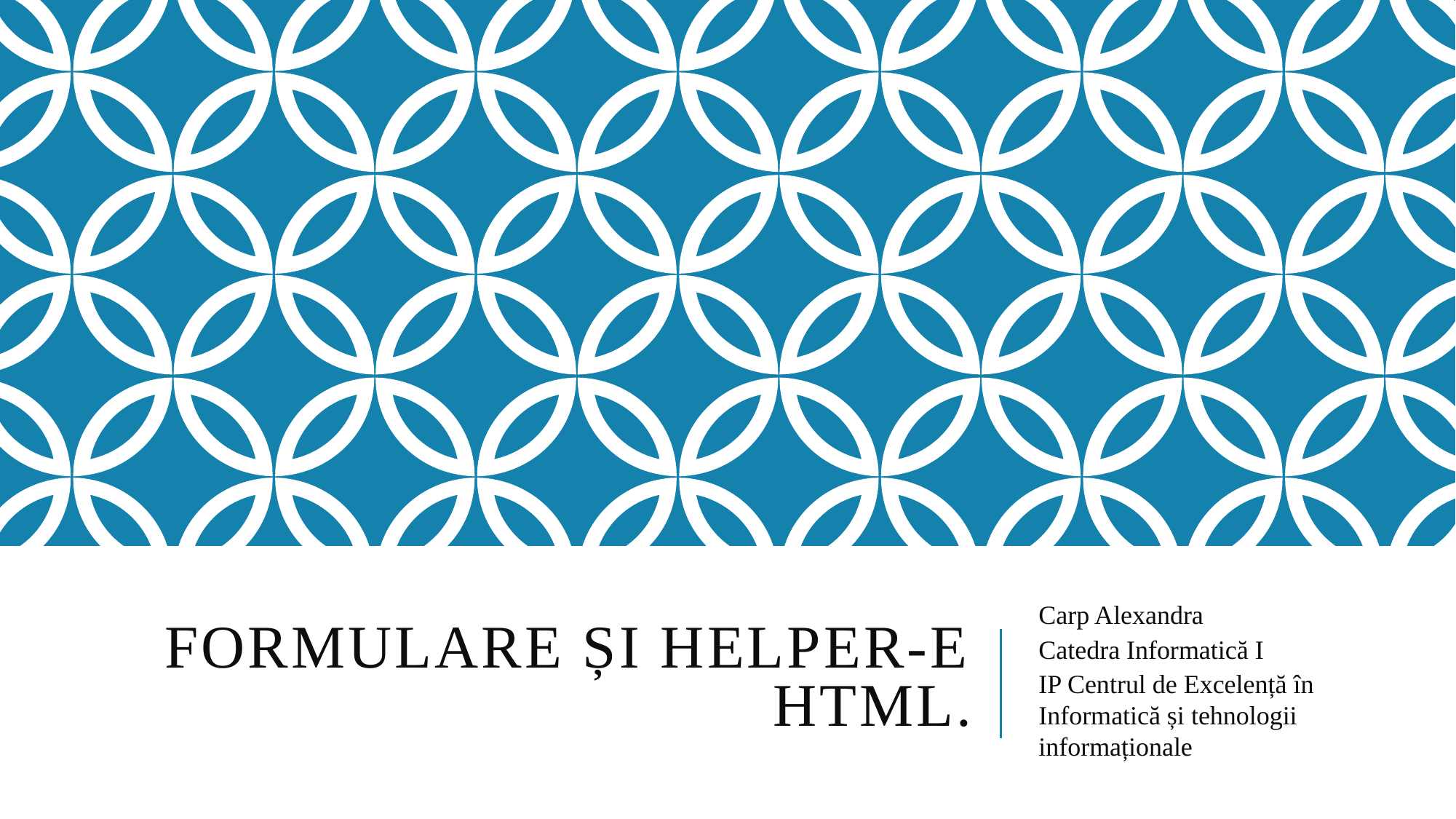

# Formulare și helper-e HTML.
Carp Alexandra
Catedra Informatică I
IP Centrul de Excelență în Informatică și tehnologii informaționale